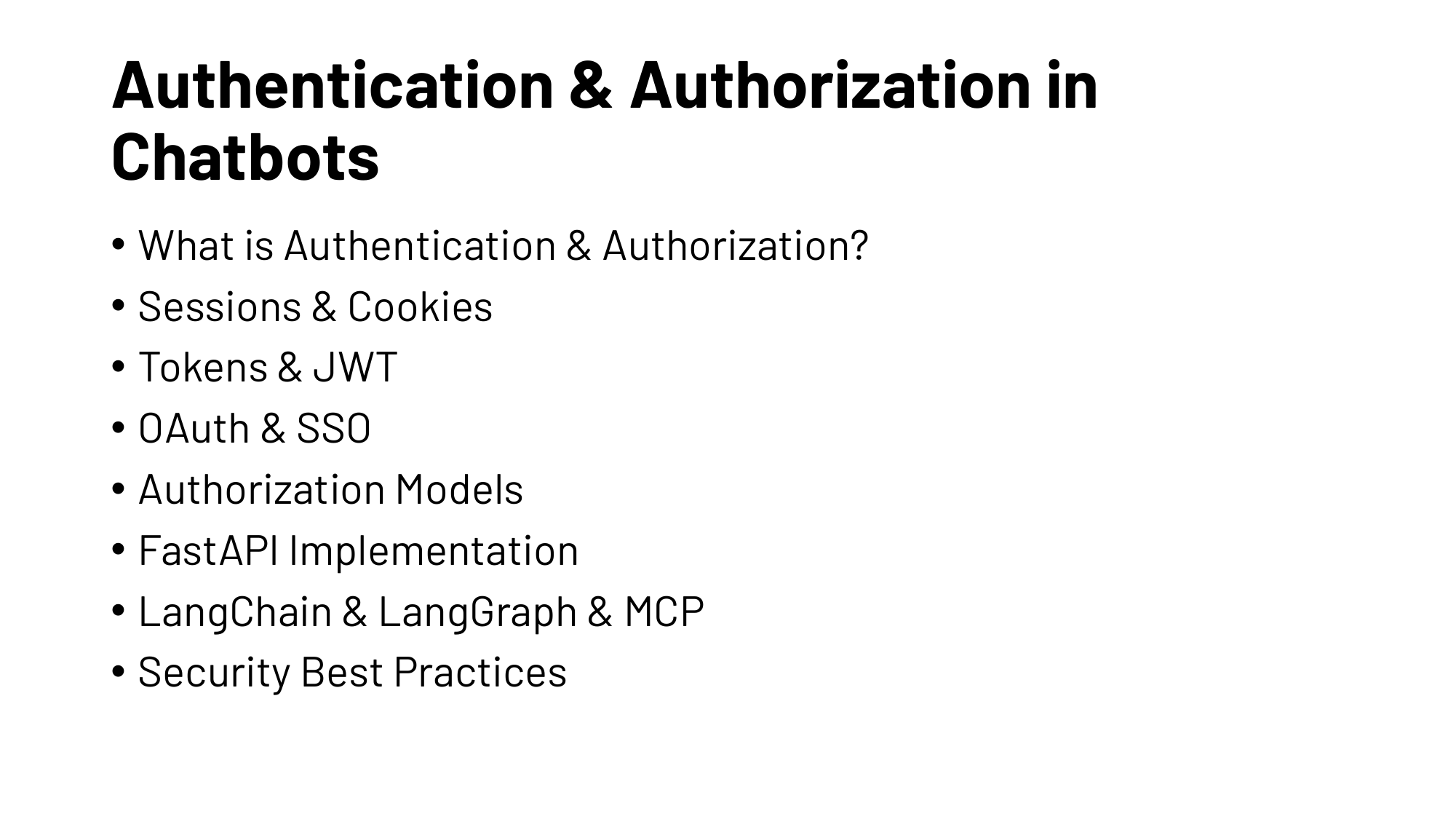

# Authentication & Authorization in Chatbots
What is Authentication & Authorization?
Sessions & Cookies
Tokens & JWT
OAuth & SSO
Authorization Models
FastAPI Implementation
LangChain & LangGraph & MCP
Security Best Practices